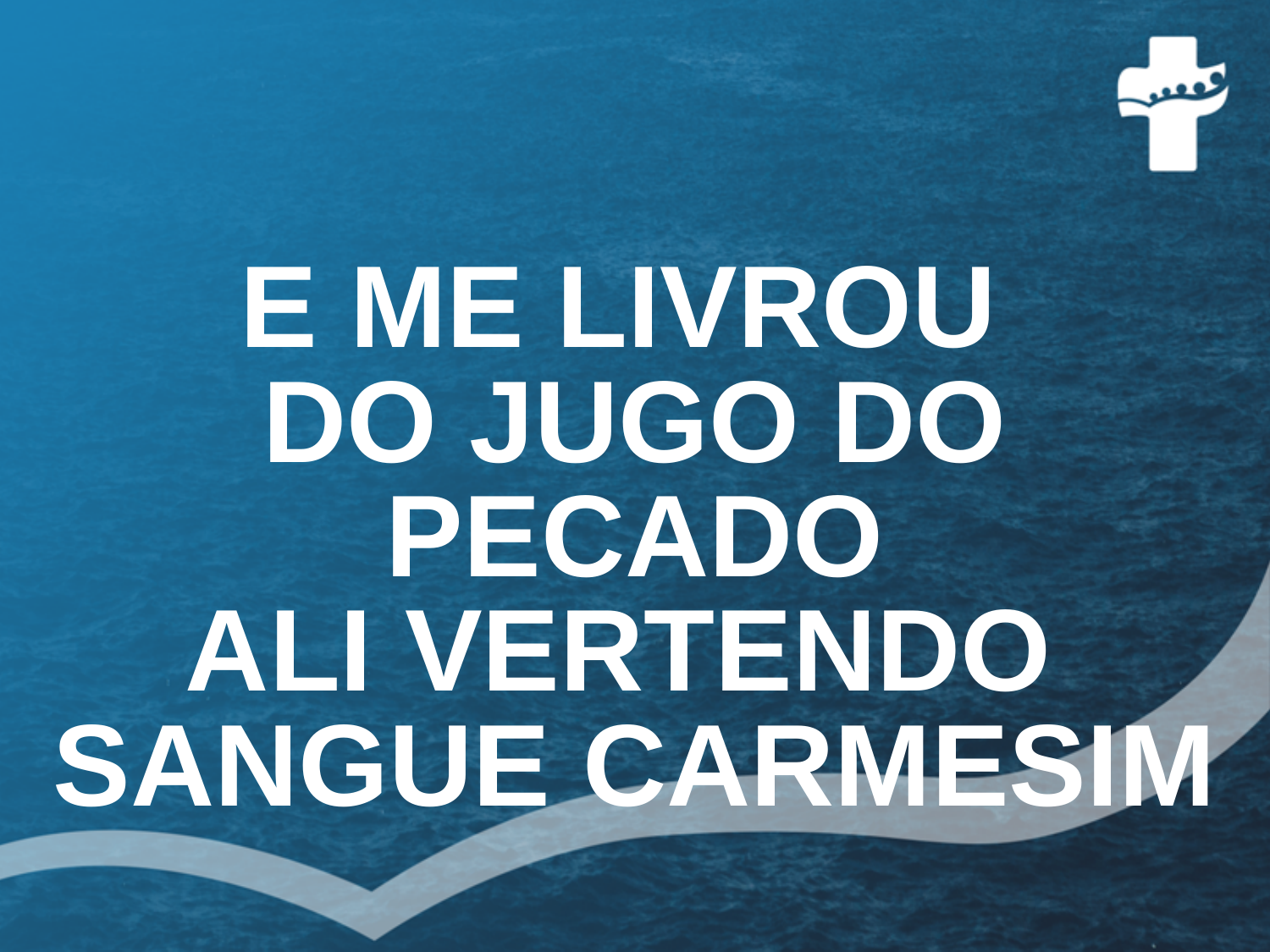

E ME LIVROU
DO JUGO DO PECADO
ALI VERTENDO
SANGUE CARMESIM